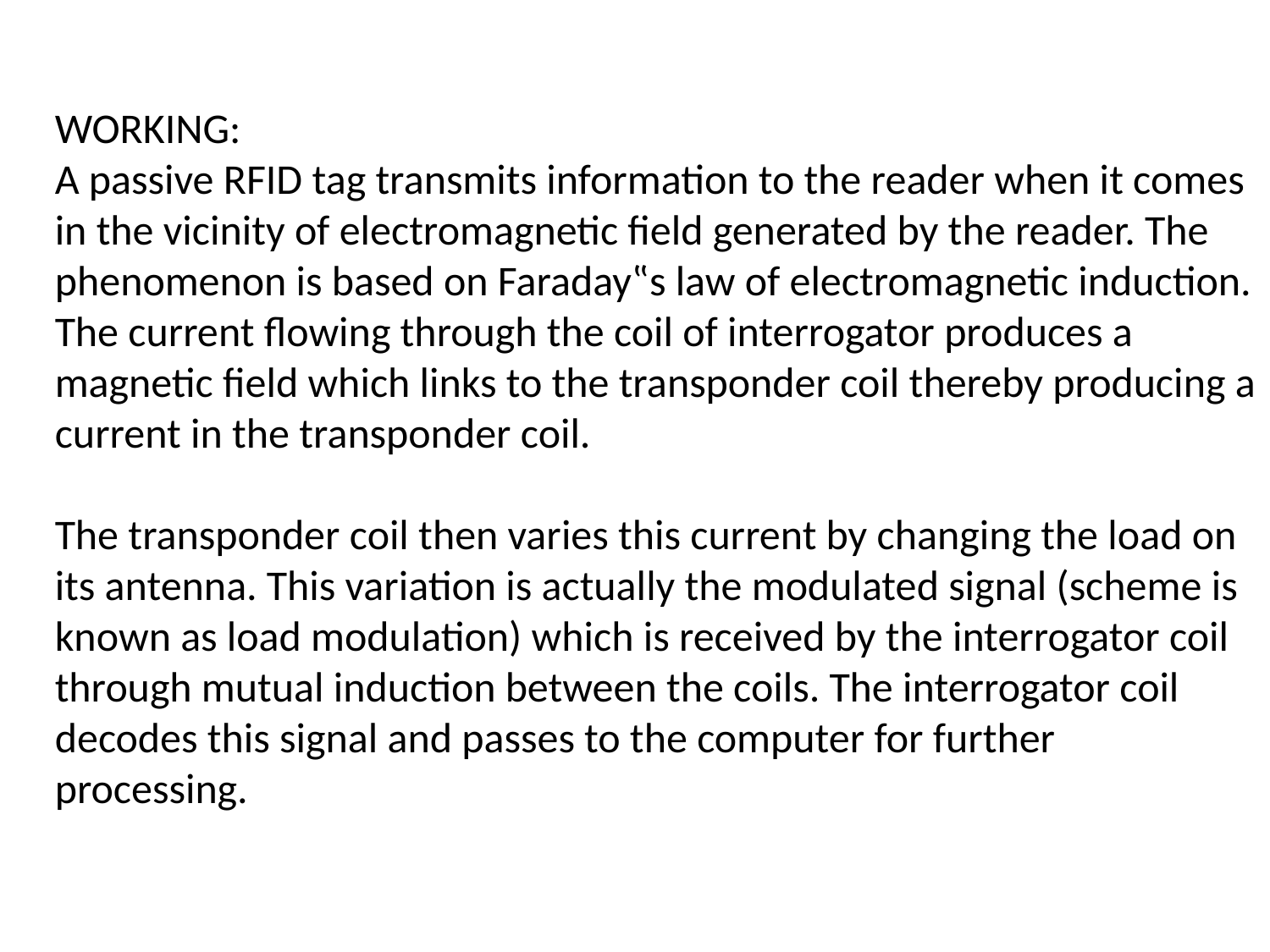

WORKING:
A passive RFID tag transmits information to the reader when it comes in the vicinity of electromagnetic field generated by the reader. The phenomenon is based on Faraday‟s law of electromagnetic induction. The current flowing through the coil of interrogator produces a magnetic field which links to the transponder coil thereby producing a current in the transponder coil.

The transponder coil then varies this current by changing the load on its antenna. This variation is actually the modulated signal (scheme is known as load modulation) which is received by the interrogator coil through mutual induction between the coils. The interrogator coil decodes this signal and passes to the computer for further processing.